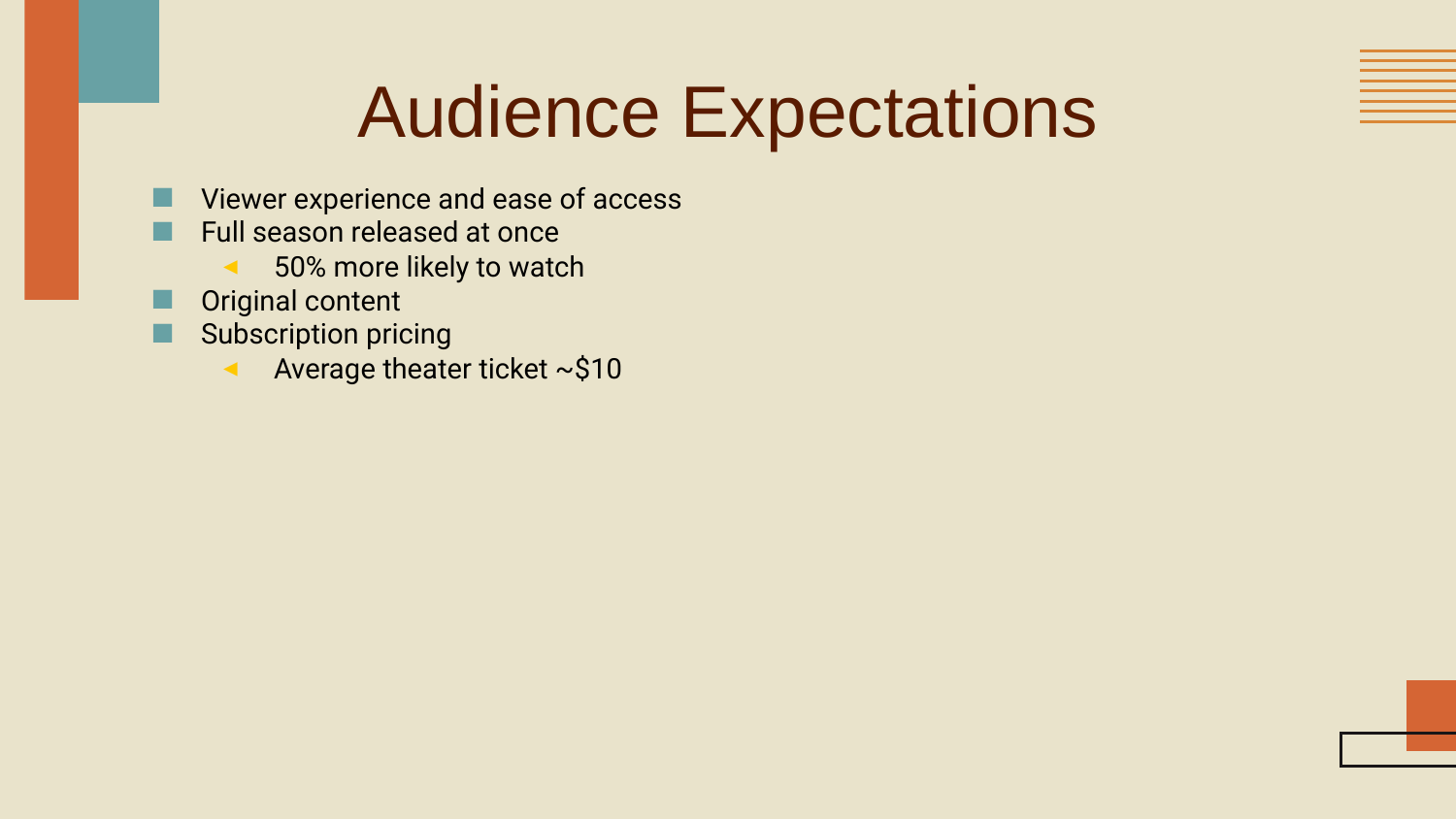

# Audience Expectations
Viewer experience and ease of access
Full season released at once
50% more likely to watch
Original content
Subscription pricing
Average theater ticket ~$10